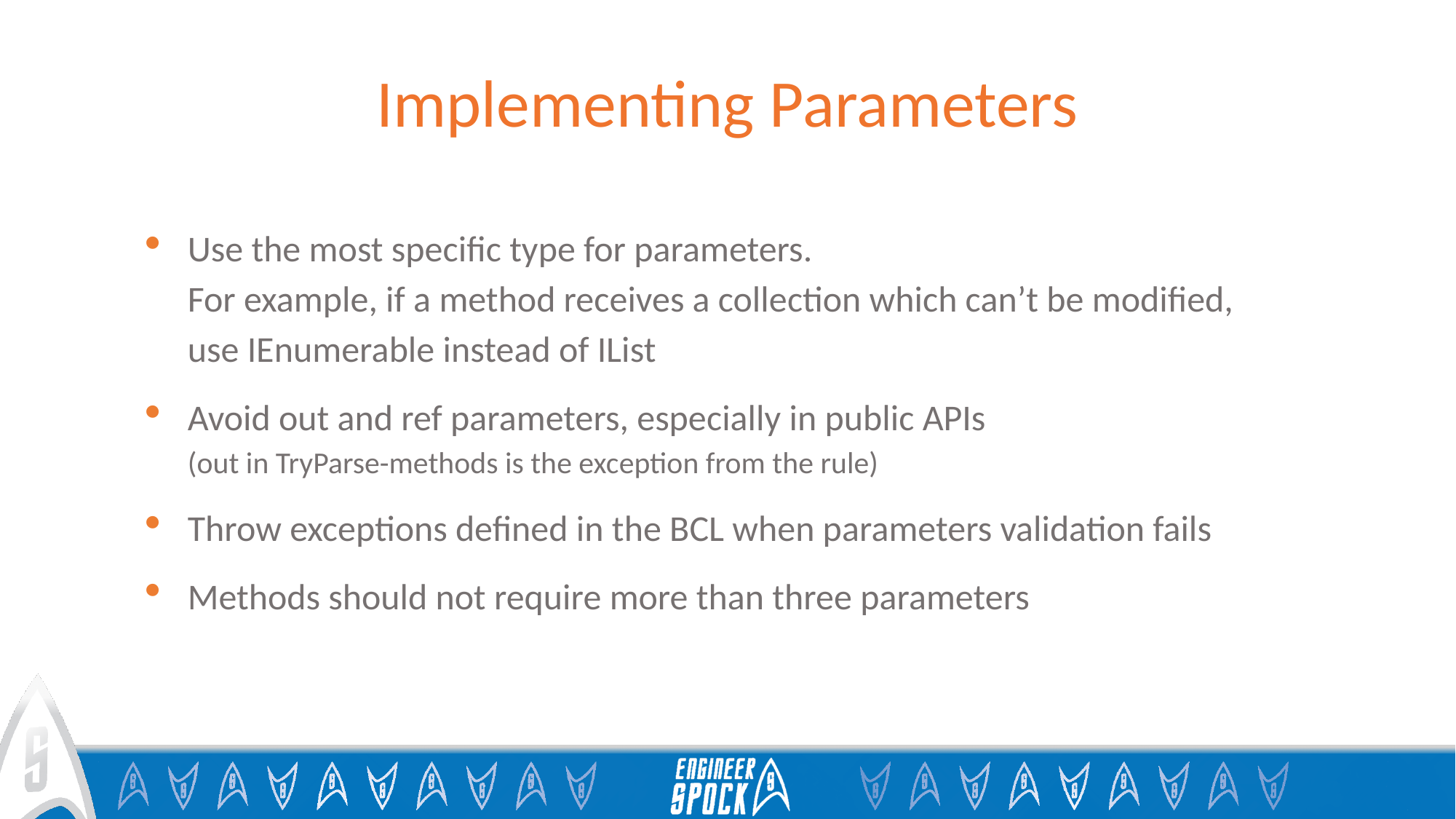

# Implementing Parameters
Use the most specific type for parameters.
For example, if a method receives a collection which can’t be modified,
use IEnumerable instead of IList
Avoid out and ref parameters, especially in public APIs
(out in TryParse-methods is the exception from the rule)
Throw exceptions defined in the BCL when parameters validation fails
Methods should not require more than three parameters